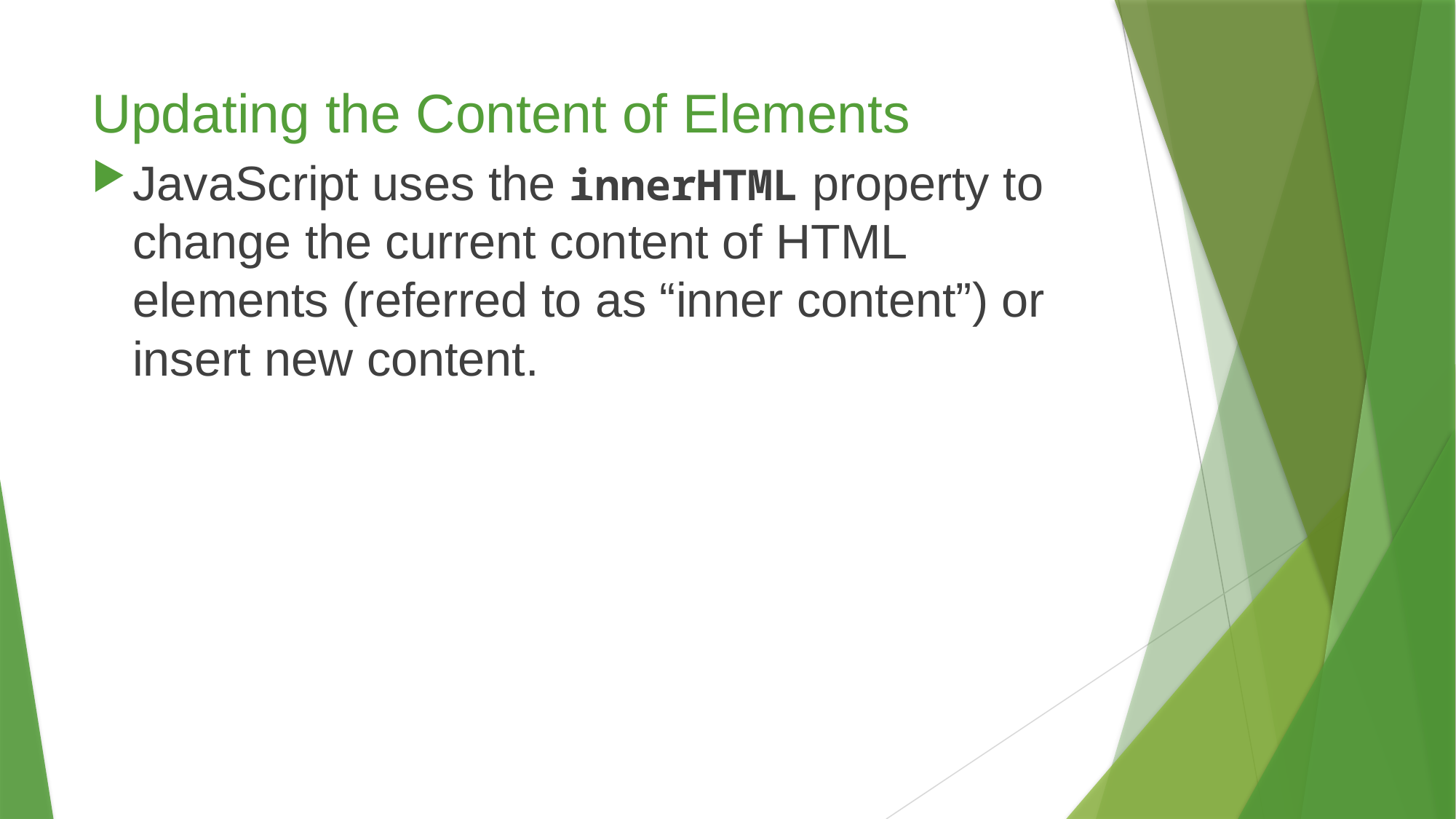

# Updating the Content of Elements
JavaScript uses the innerHTML property to change the current content of HTML elements (referred to as “inner content”) or insert new content.